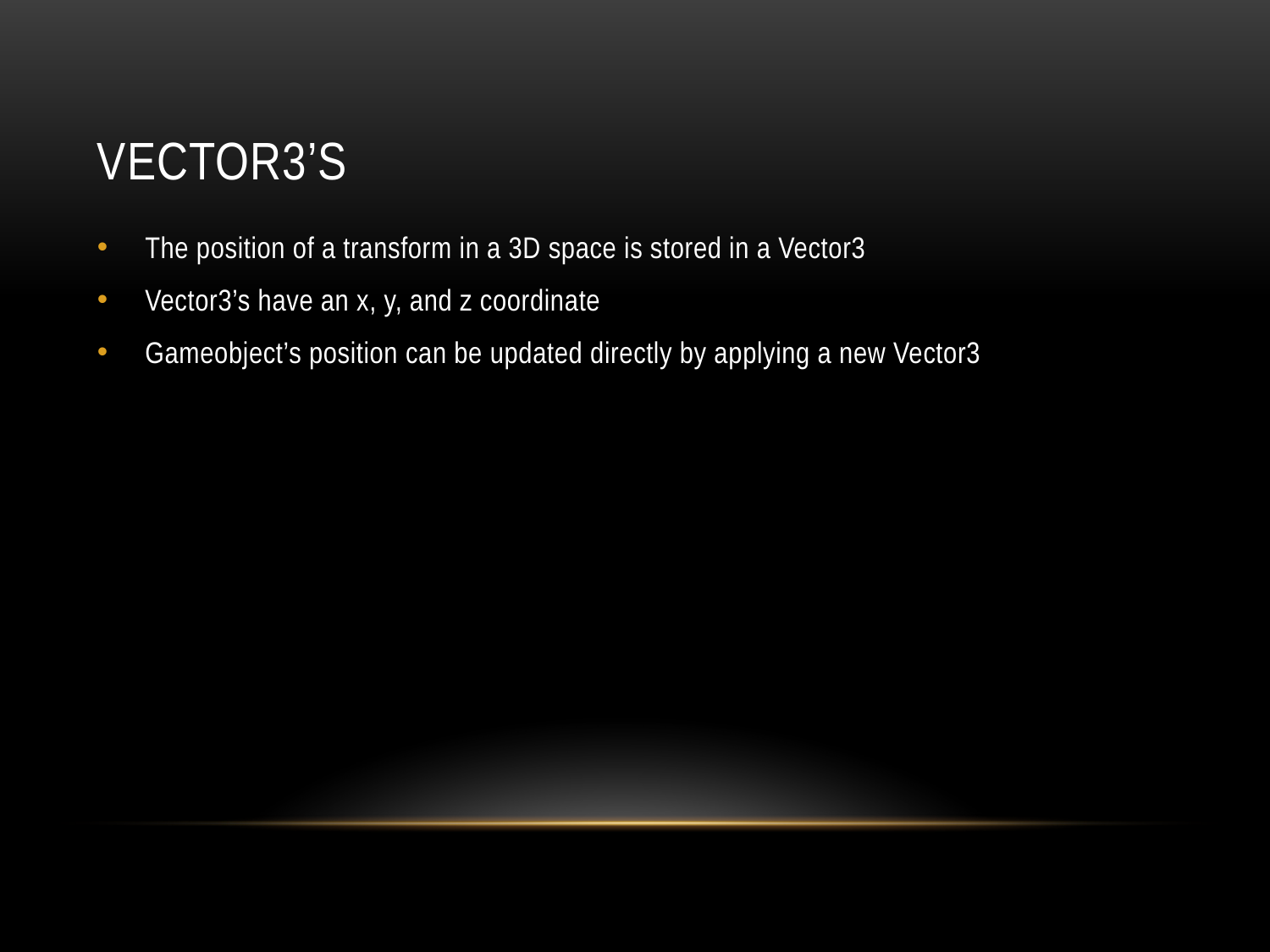

# Vector3’s
The position of a transform in a 3D space is stored in a Vector3
Vector3’s have an x, y, and z coordinate
Gameobject’s position can be updated directly by applying a new Vector3